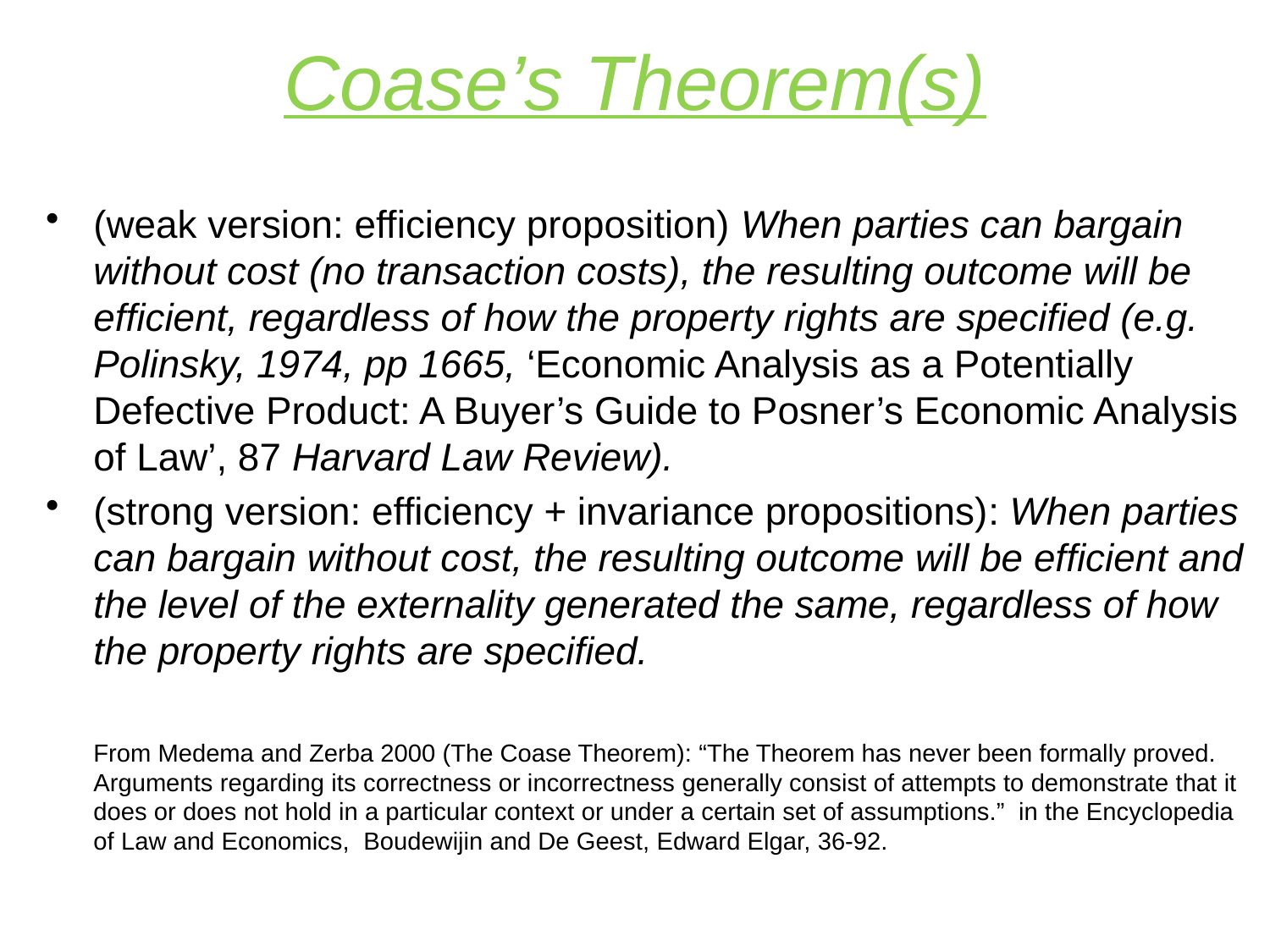

# Coase’s Theorem(s)
(weak version: efficiency proposition) When parties can bargain without cost (no transaction costs), the resulting outcome will be efficient, regardless of how the property rights are specified (e.g. Polinsky, 1974, pp 1665, ‘Economic Analysis as a Potentially Defective Product: A Buyer’s Guide to Posner’s Economic Analysis of Law’, 87 Harvard Law Review).
(strong version: efficiency + invariance propositions): When parties can bargain without cost, the resulting outcome will be efficient and the level of the externality generated the same, regardless of how the property rights are specified.

	From Medema and Zerba 2000 (The Coase Theorem): “The Theorem has never been formally proved. Arguments regarding its correctness or incorrectness generally consist of attempts to demonstrate that it does or does not hold in a particular context or under a certain set of assumptions.”  in the Encyclopedia of Law and Economics,  Boudewijin and De Geest, Edward Elgar, 36-92.